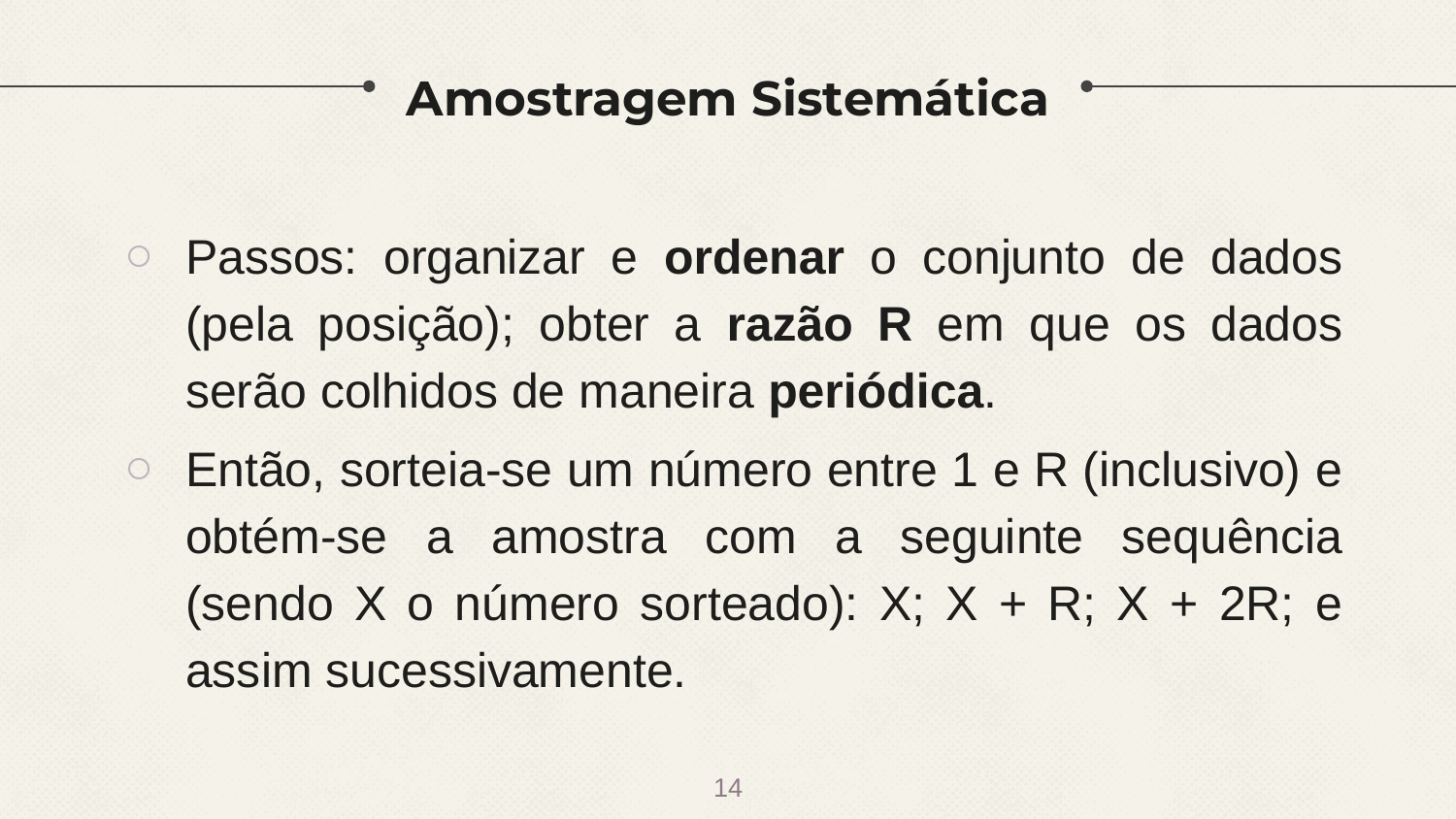

# Amostragem Sistemática
Passos: organizar e ordenar o conjunto de dados (pela posição); obter a razão R em que os dados serão colhidos de maneira periódica.
Então, sorteia-se um número entre 1 e R (inclusivo) e obtém-se a amostra com a seguinte sequência (sendo X o número sorteado): X; X + R; X + 2R; e assim sucessivamente.
14